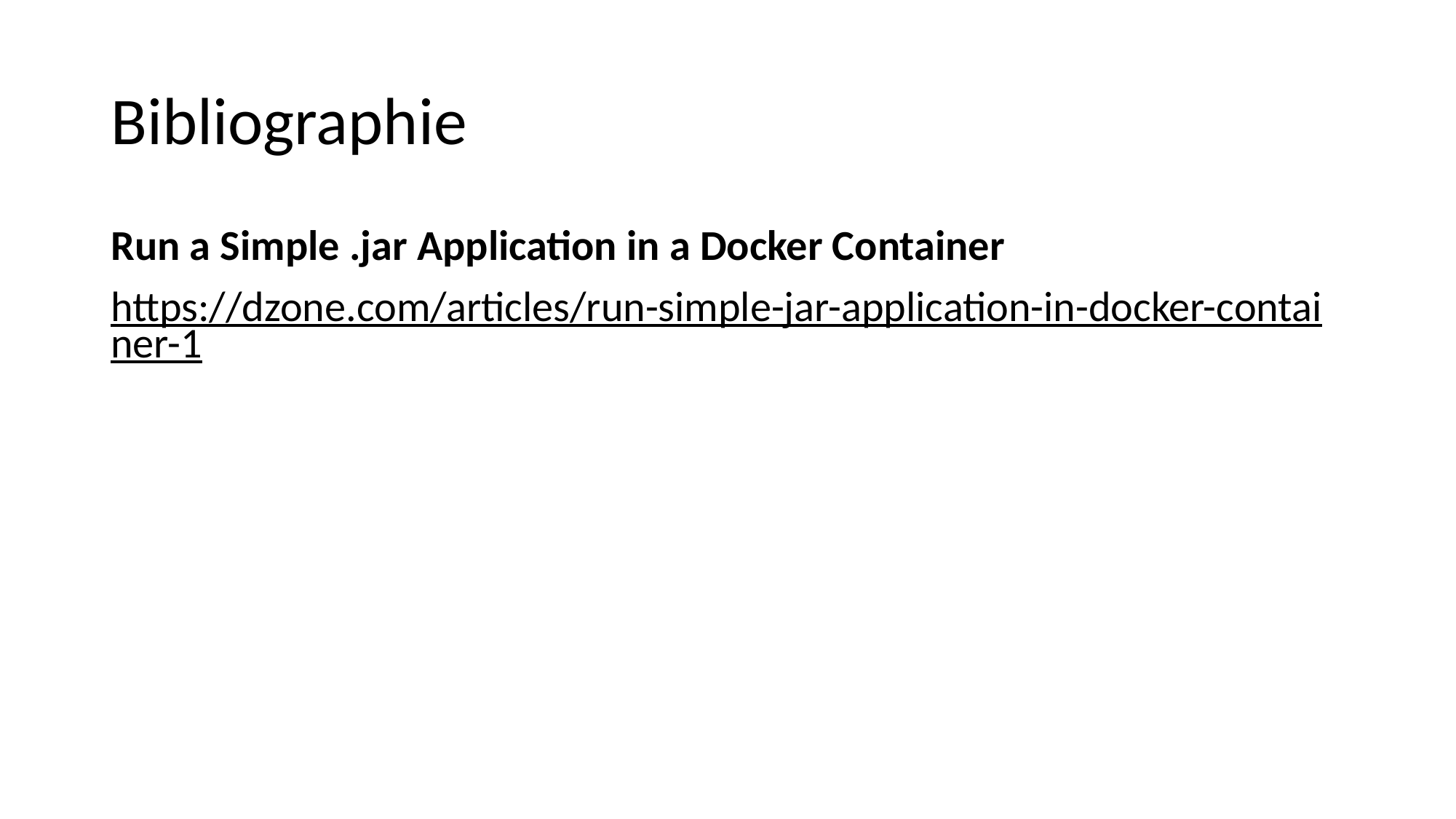

# Bibliographie
Run a Simple .jar Application in a Docker Container
https://dzone.com/articles/run-simple-jar-application-in-docker-container-1